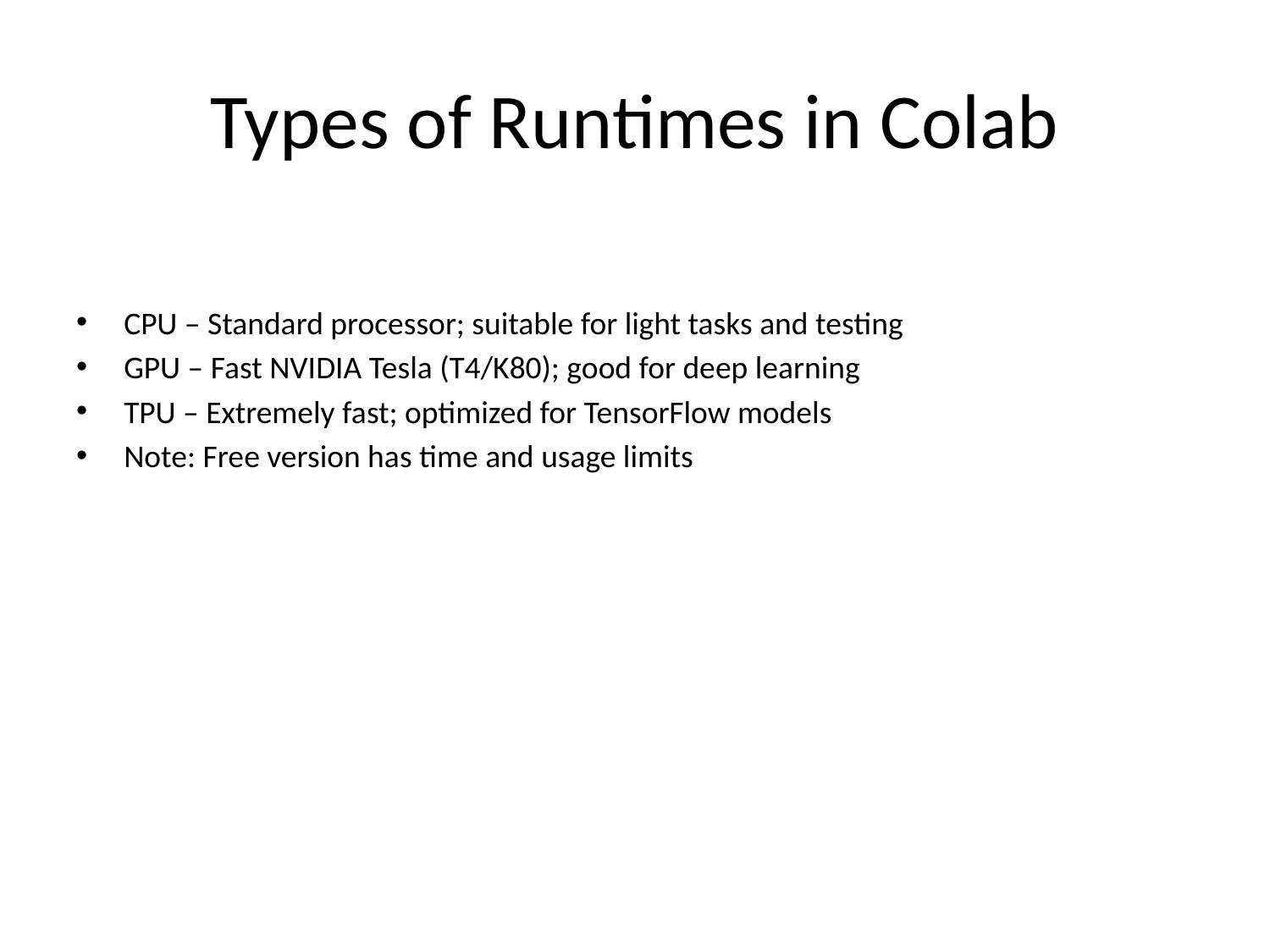

# Types of Runtimes in Colab

CPU – Standard processor; suitable for light tasks and testing
GPU – Fast NVIDIA Tesla (T4/K80); good for deep learning
TPU – Extremely fast; optimized for TensorFlow models
Note: Free version has time and usage limits